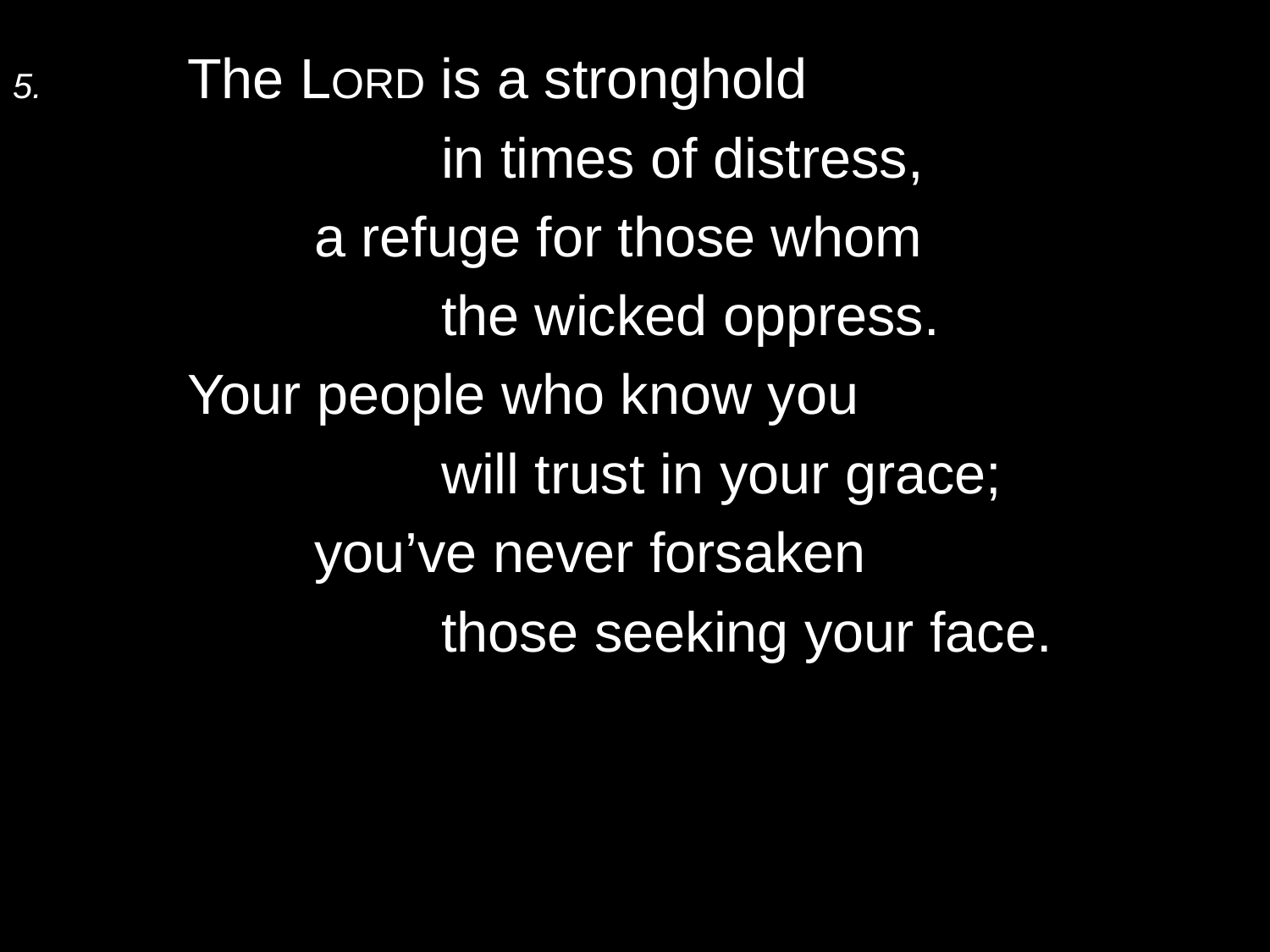

5.	The LORD is a stronghold
			in times of distress,
		a refuge for those whom
			the wicked oppress.
	Your people who know you
			will trust in your grace;
		you’ve never forsaken
			those seeking your face.